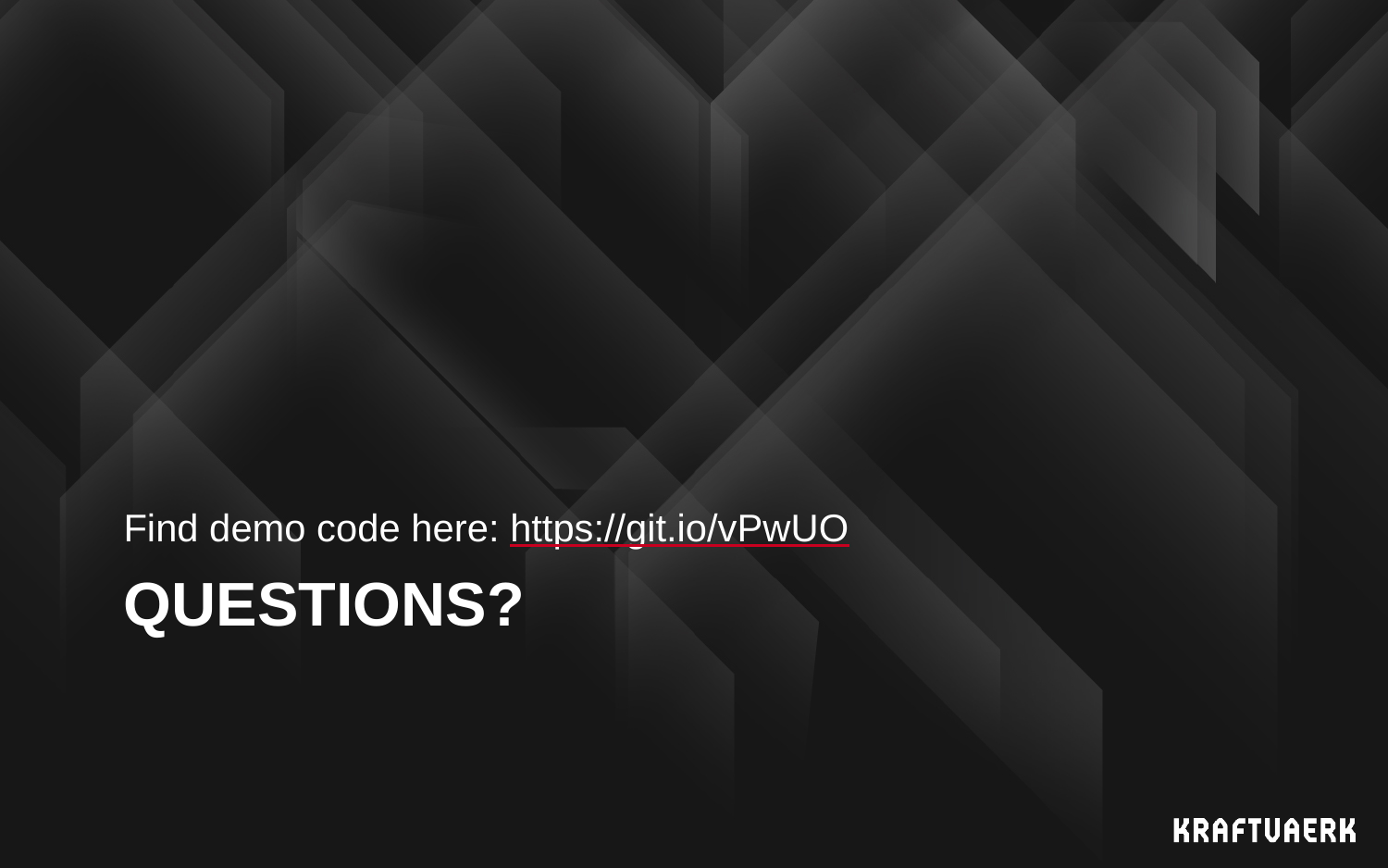

Find demo code here: https://git.io/vPwUO
# Questions?